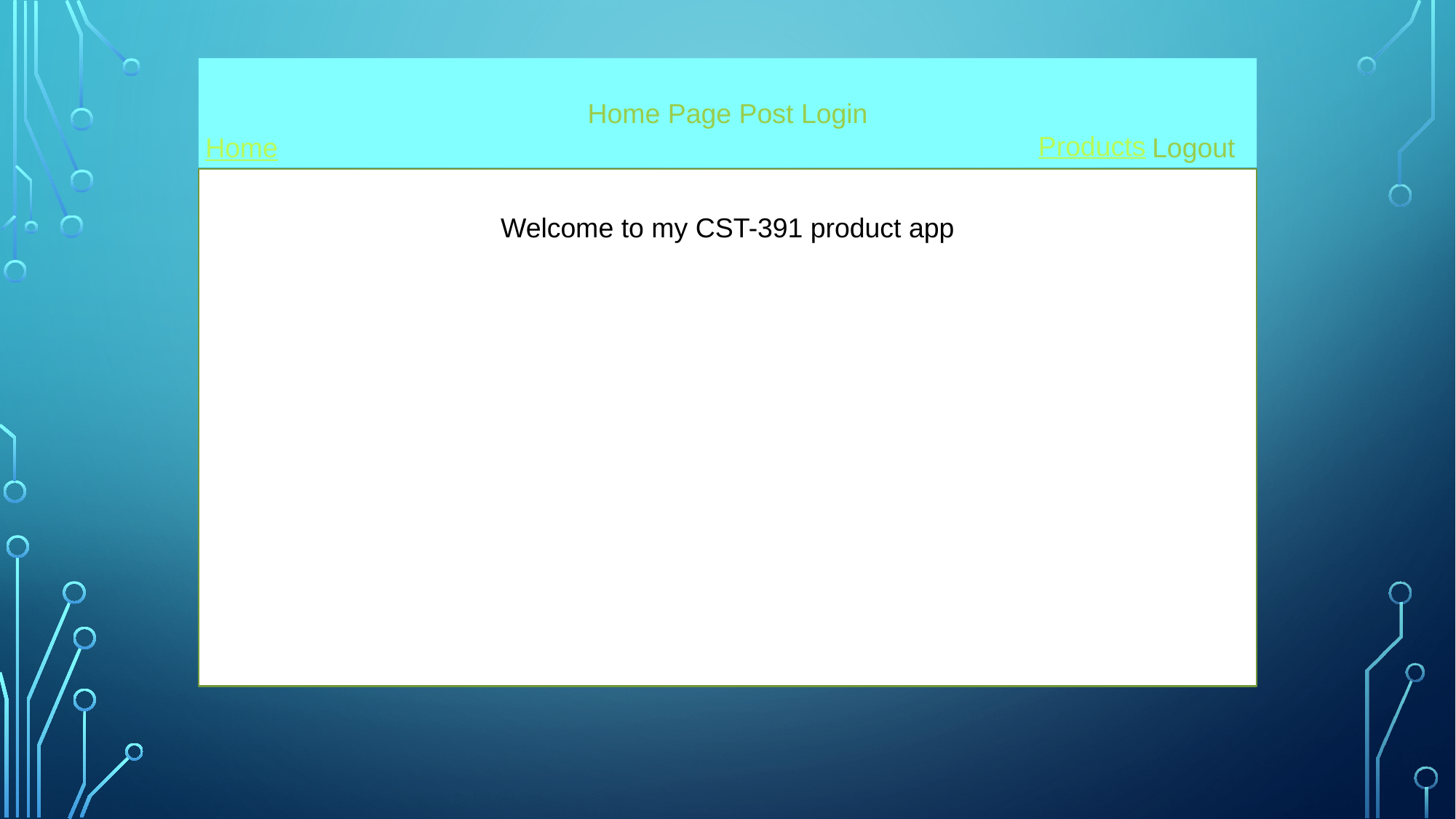

Home Page Post Login
Products
Logout
Home

Welcome to my CST-391 product app